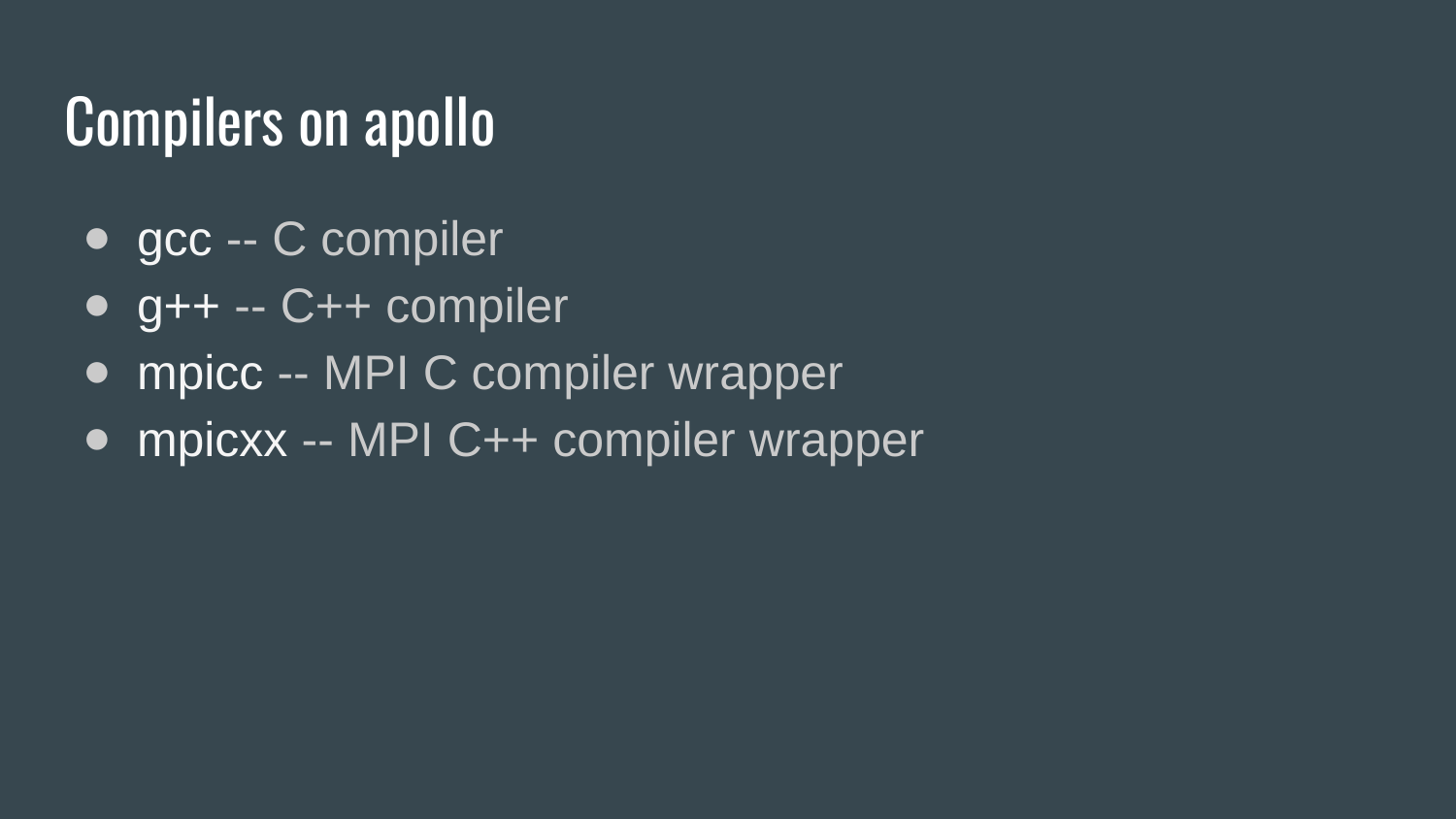

# Compilers on apollo
gcc -- C compiler
g++ -- C++ compiler
mpicc -- MPI C compiler wrapper
mpicxx -- MPI C++ compiler wrapper